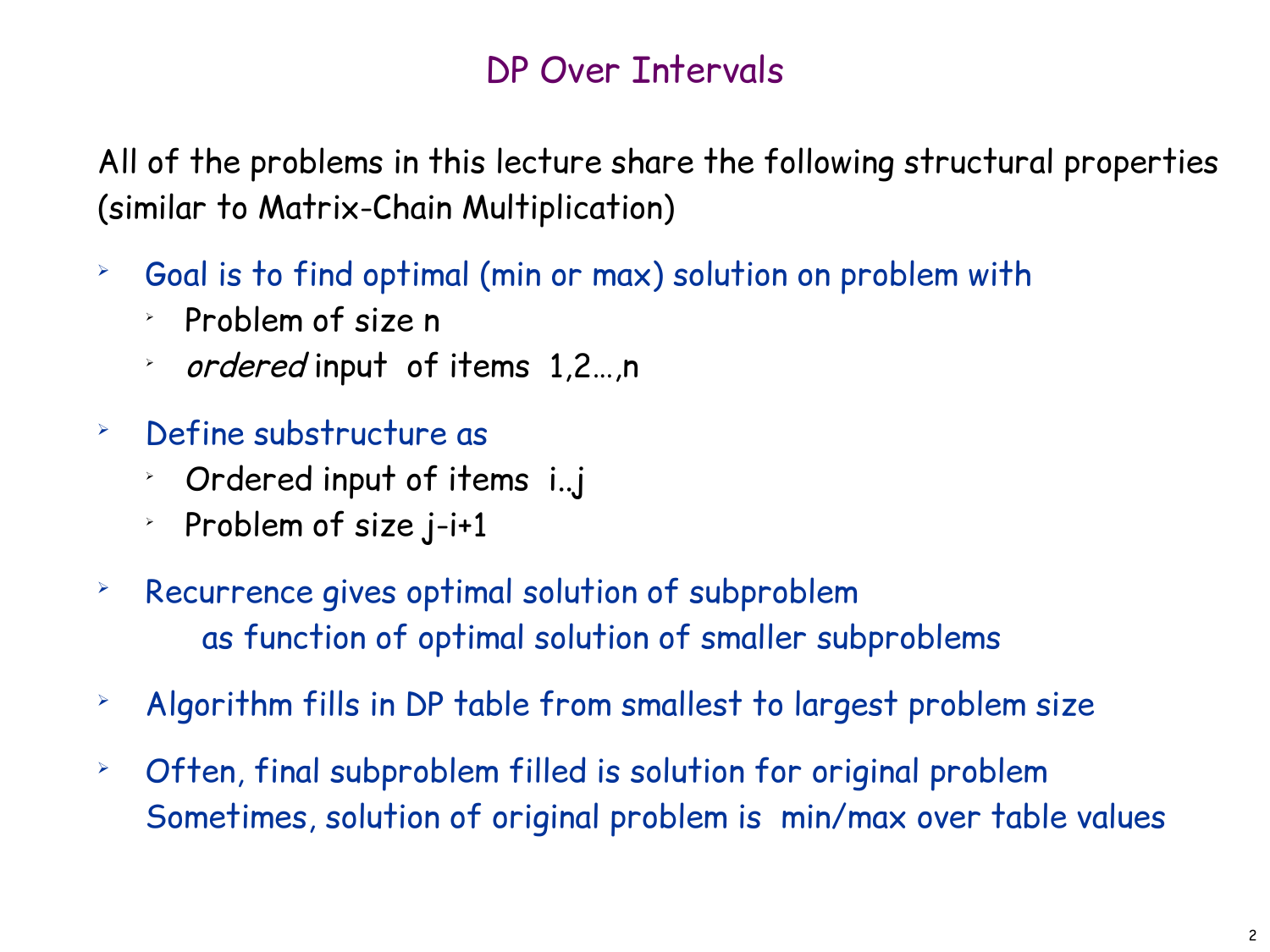

# DP Over Intervals
All of the problems in this lecture share the following structural properties (similar to Matrix-Chain Multiplication)
Goal is to find optimal (min or max) solution on problem with
Problem of size n
ordered input  of items  1,2…,n
Define substructure as
Ordered input of items  i..j
Problem of size j-i+1
Recurrence gives optimal solution of subproblem
      as function of optimal solution of smaller subproblems
Algorithm fills in DP table from smallest to largest problem size
Often, final subproblem filled is solution for original problem
Sometimes, solution of original problem is  min/max over table values
2